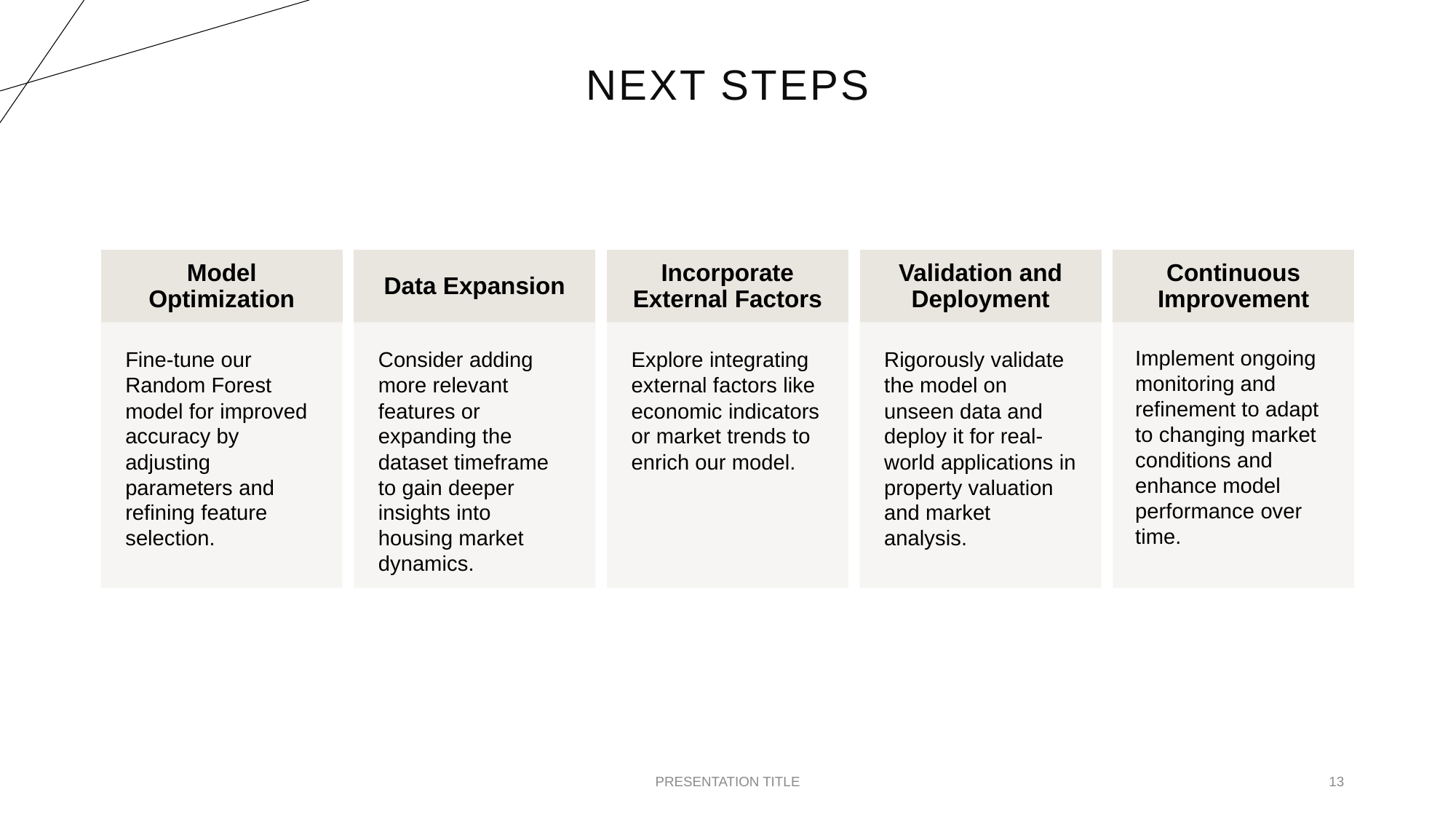

# Next Steps
Model Optimization
Fine-tune our Random Forest model for improved accuracy by adjusting parameters and refining feature selection.
Data Expansion
Consider adding more relevant features or expanding the dataset timeframe to gain deeper insights into housing market dynamics.
Incorporate External Factors
Explore integrating external factors like economic indicators or market trends to enrich our model.
Validation and Deployment
Rigorously validate the model on unseen data and deploy it for real-world applications in property valuation and market analysis.
Continuous Improvement
Implement ongoing monitoring and refinement to adapt to changing market conditions and enhance model performance over time.
PRESENTATION TITLE
13